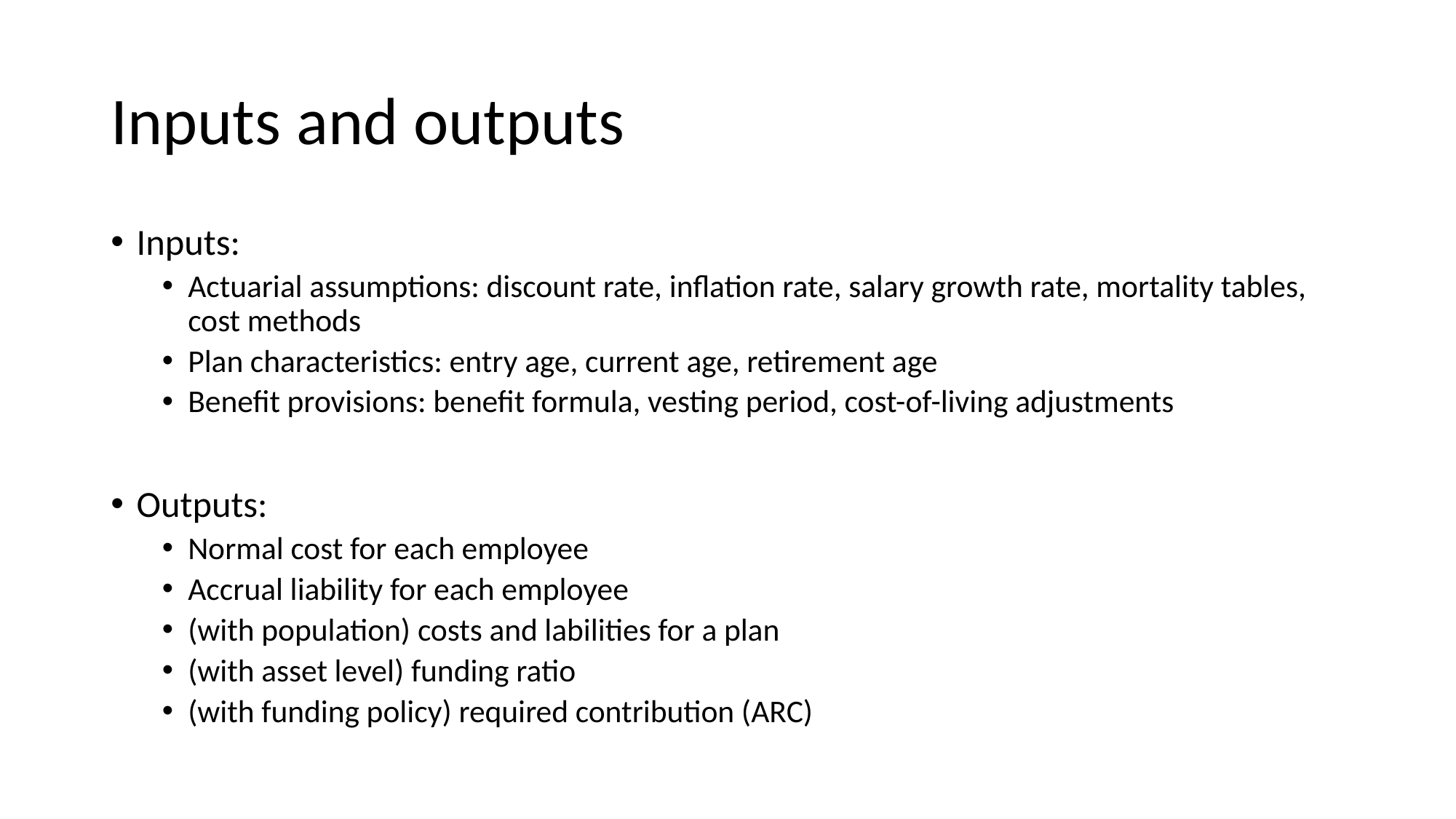

# Inputs and outputs
Inputs:
Actuarial assumptions: discount rate, inflation rate, salary growth rate, mortality tables, cost methods
Plan characteristics: entry age, current age, retirement age
Benefit provisions: benefit formula, vesting period, cost-of-living adjustments

Outputs:
Normal cost for each employee
Accrual liability for each employee
(with population) costs and labilities for a plan
(with asset level) funding ratio
(with funding policy) required contribution (ARC)